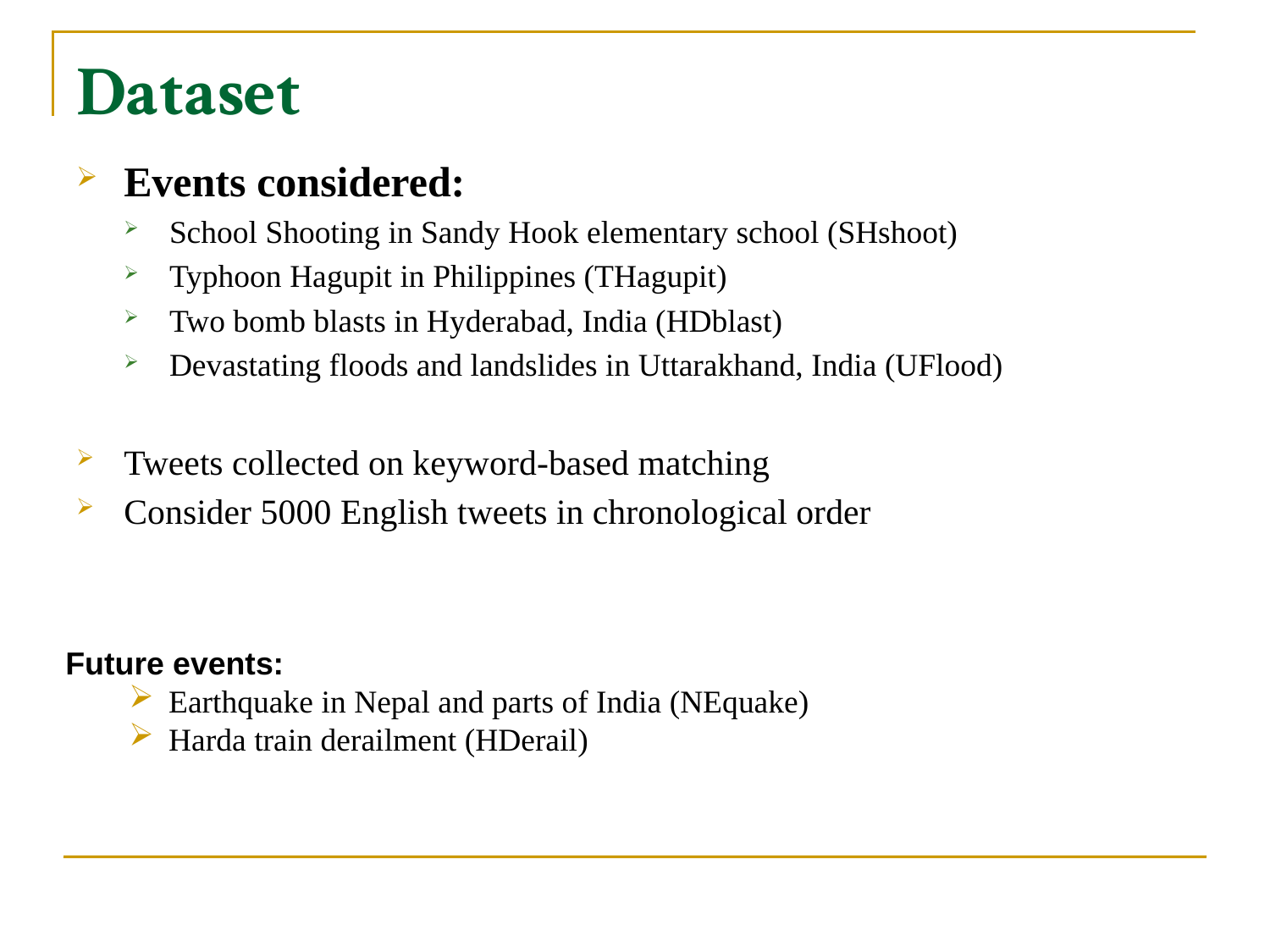

# Dataset
Events considered:
School Shooting in Sandy Hook elementary school (SHshoot)
Typhoon Hagupit in Philippines (THagupit)
Two bomb blasts in Hyderabad, India (HDblast)
Devastating floods and landslides in Uttarakhand, India (UFlood)

Tweets collected on keyword-based matching
Consider 5000 English tweets in chronological order
Future events:
Earthquake in Nepal and parts of India (NEquake)
Harda train derailment (HDerail)